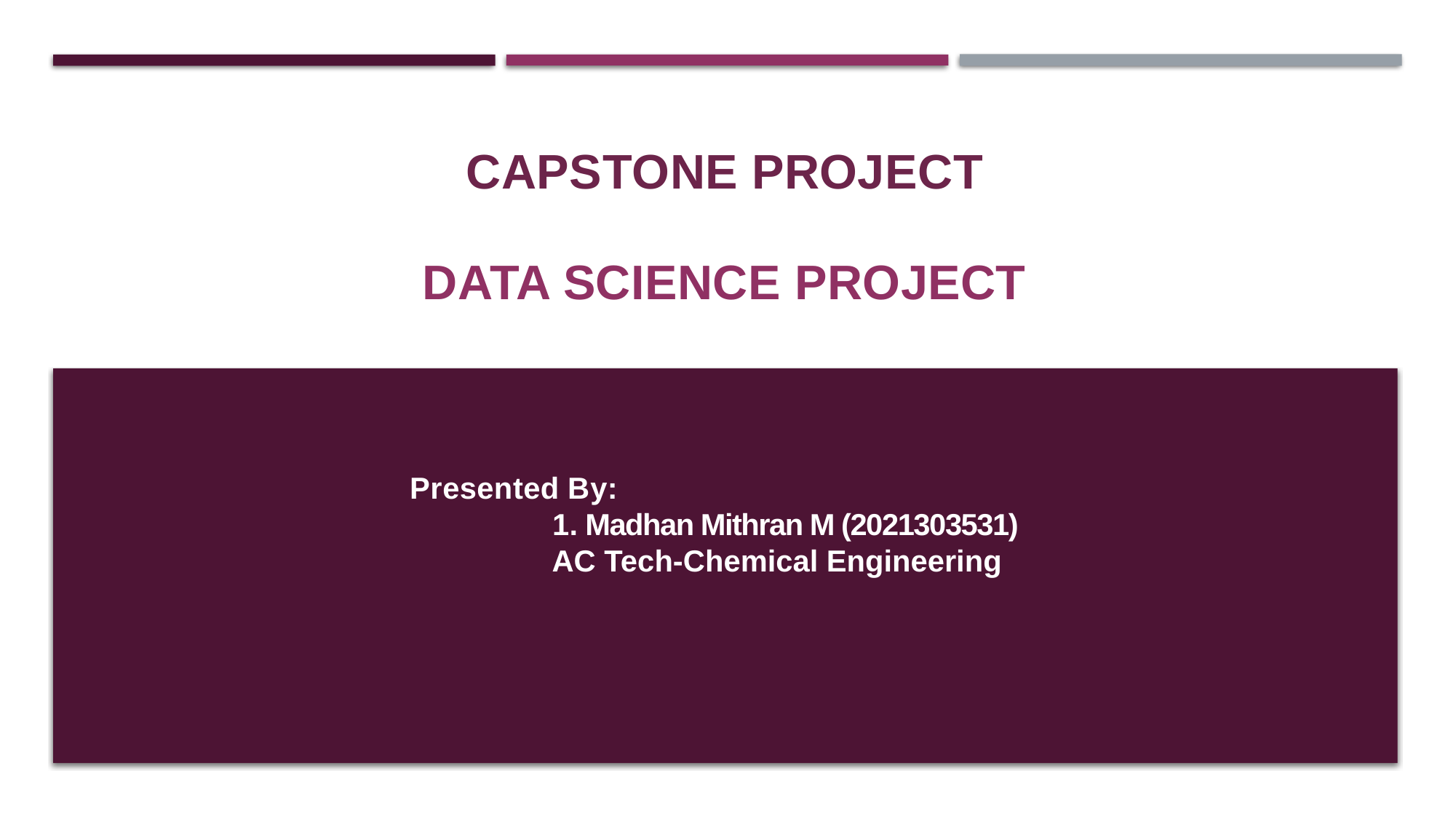

CAPSTONE PROJECT
#
DATA SCIENCE PROJECT

Presented By:
1. Madhan Mithran M (2021303531)
 AC Tech-Chemical Engineering